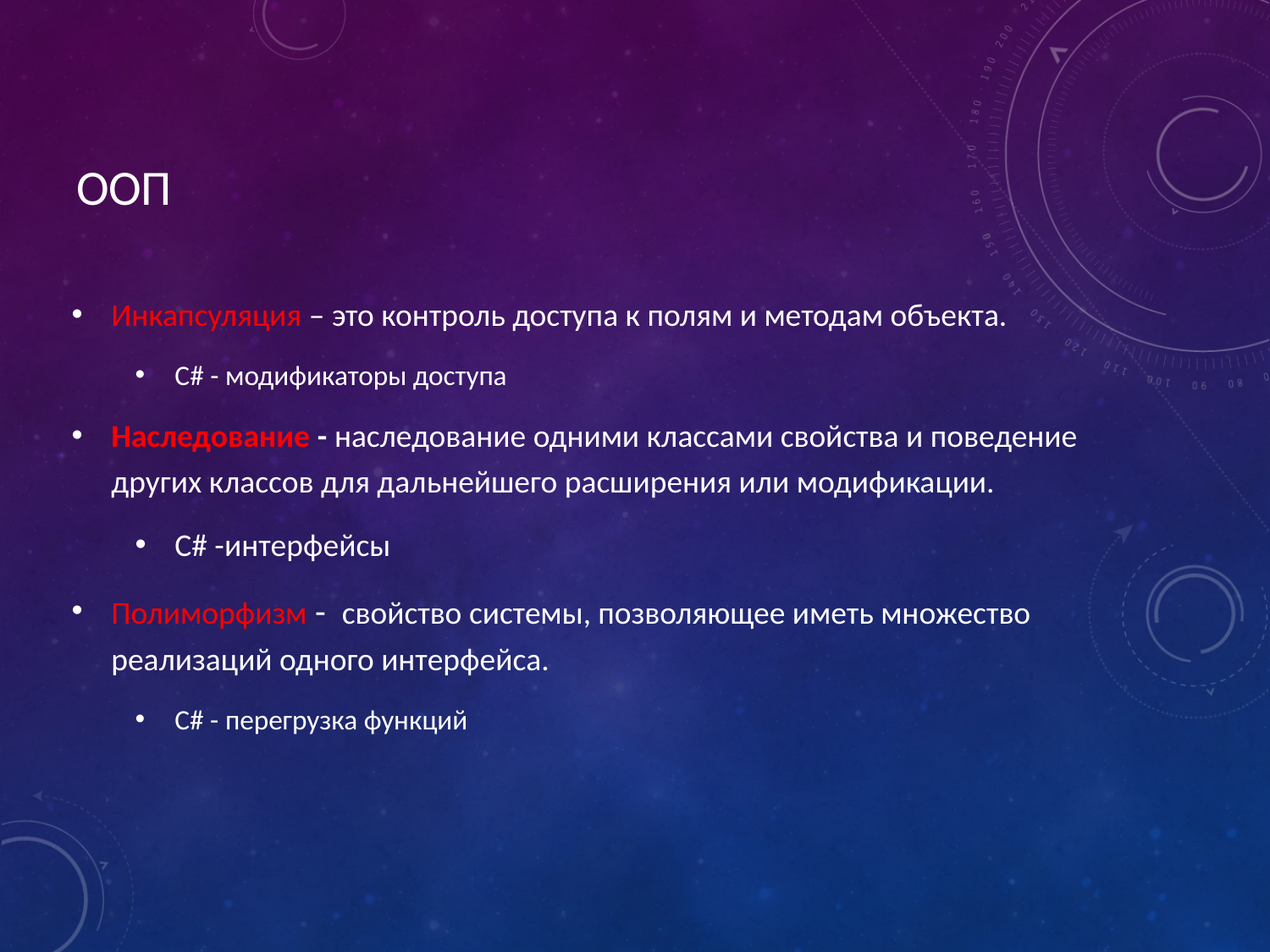

# ООП
Инкапсуляция – это контроль доступа к полям и методам объекта.
С# - модификаторы доступа
Наследование - наследование одними классами свойства и поведение других классов для дальнейшего расширения или модификации.
C# -интерфейсы
Полиморфизм -  свойство системы, позволяющее иметь множество реализаций одного интерфейса.
C# - перегрузка функций